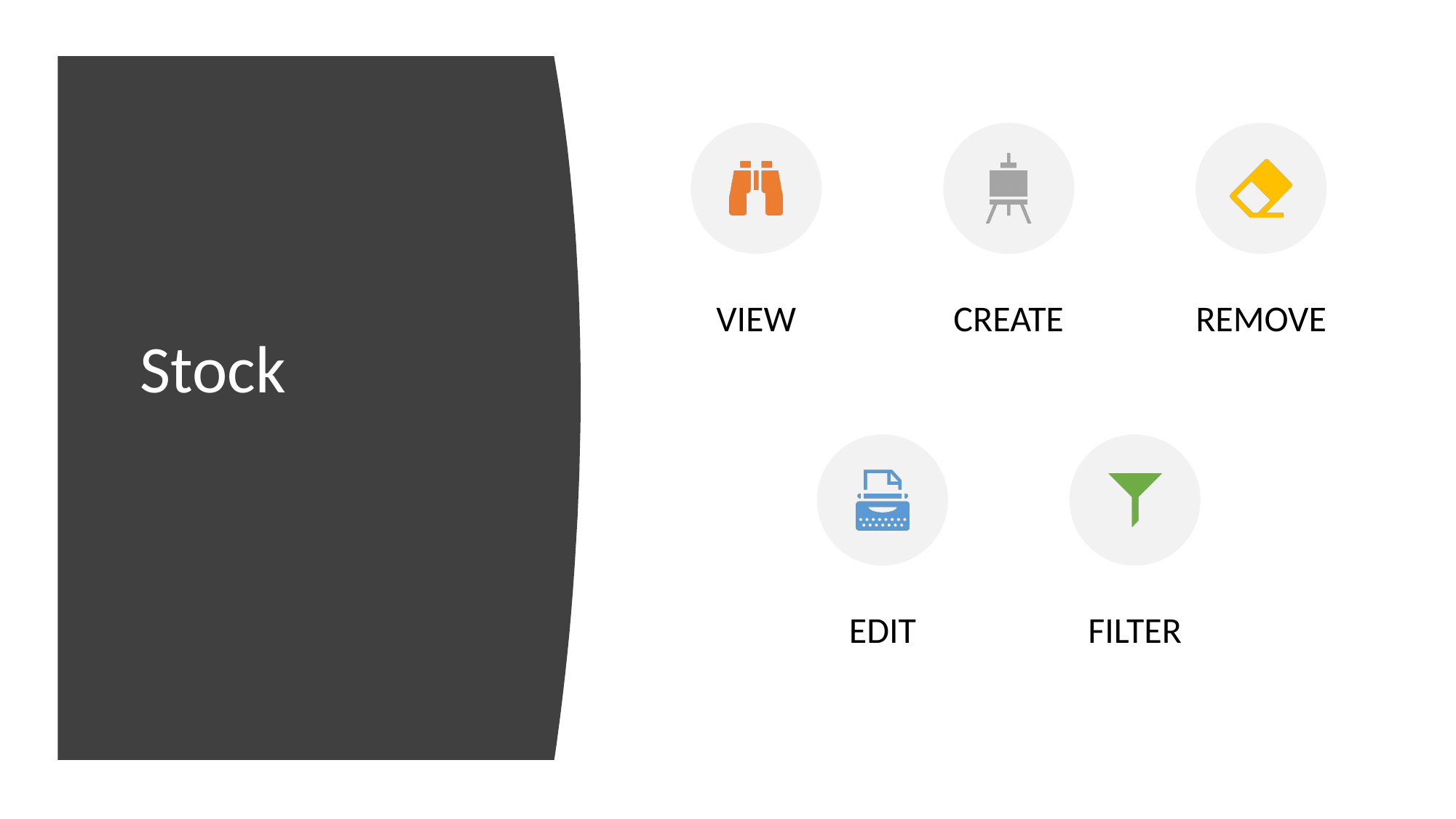

View
Create
Remove
Edit
Filter

# Stock